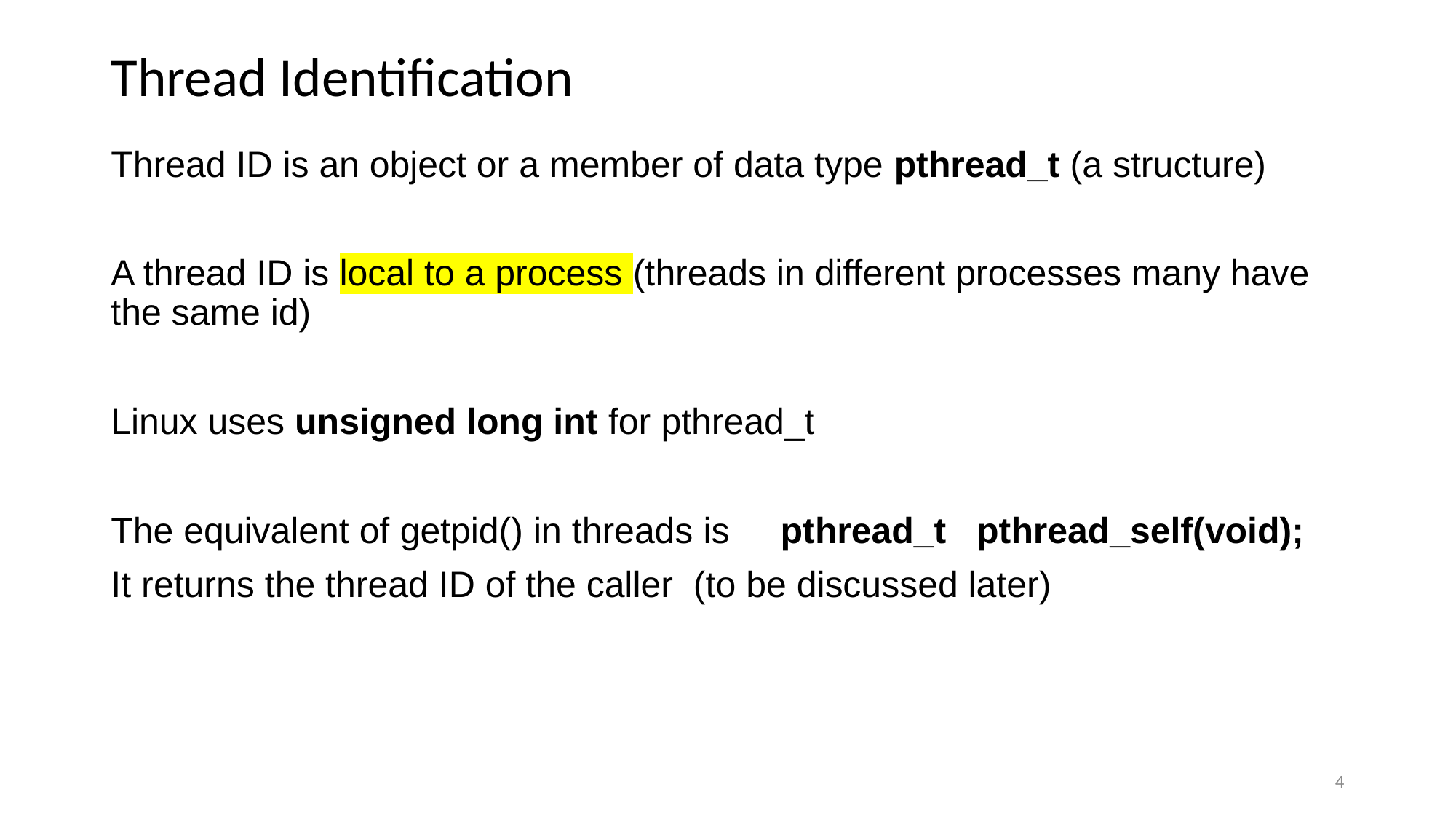

# Thread Identification
Thread ID is an object or a member of data type pthread_t (a structure)

A thread ID is local to a process (threads in different processes many have the same id)

Linux uses unsigned long int for pthread_t

The equivalent of getpid() in threads is     pthread_t   pthread_self(void);
It returns the thread ID of the caller  (to be discussed later)
4